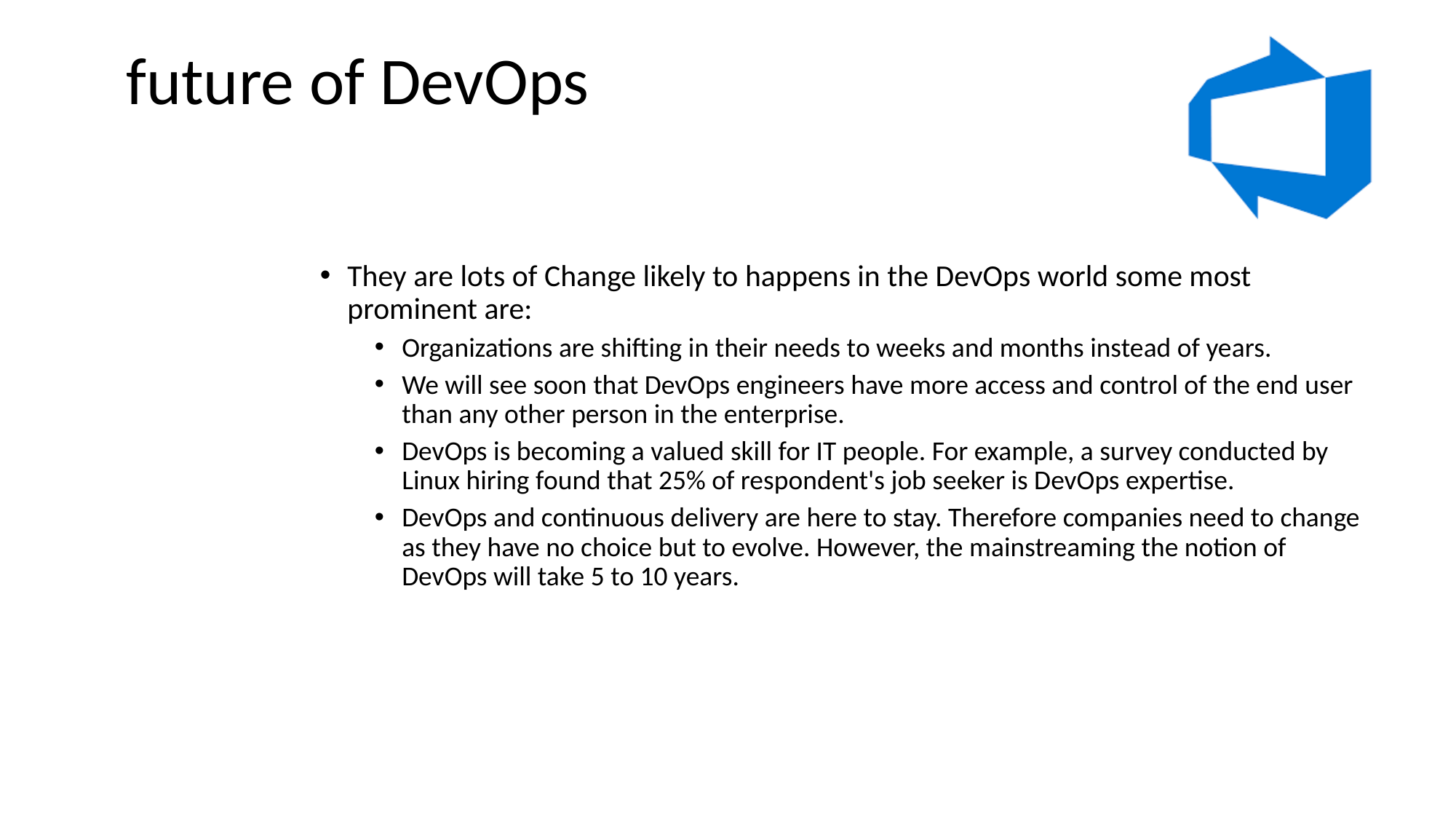

# future of DevOps
They are lots of Change likely to happens in the DevOps world some most prominent are:
Organizations are shifting in their needs to weeks and months instead of years.
We will see soon that DevOps engineers have more access and control of the end user than any other person in the enterprise.
DevOps is becoming a valued skill for IT people. For example, a survey conducted by Linux hiring found that 25% of respondent's job seeker is DevOps expertise.
DevOps and continuous delivery are here to stay. Therefore companies need to change as they have no choice but to evolve. However, the mainstreaming the notion of DevOps will take 5 to 10 years.